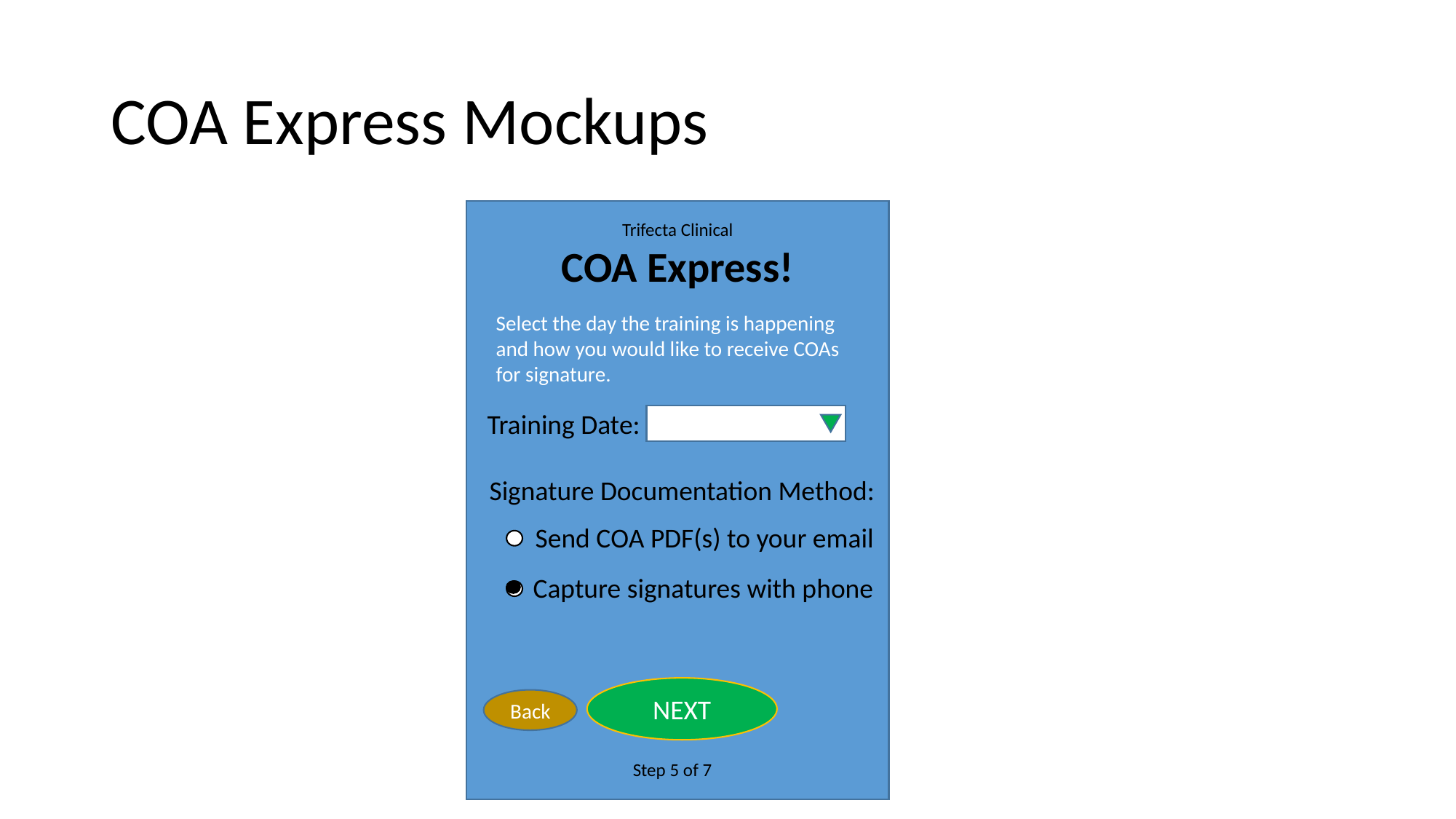

# COA Express Mockups

Trifecta Clinical
COA Express!
Select the day the training is happening and how you would like to receive COAs for signature.
Training Date:

Signature Documentation Method:
Send COA PDF(s) to your email

Capture signatures with phone

NEXT
Back
Step 5 of 7